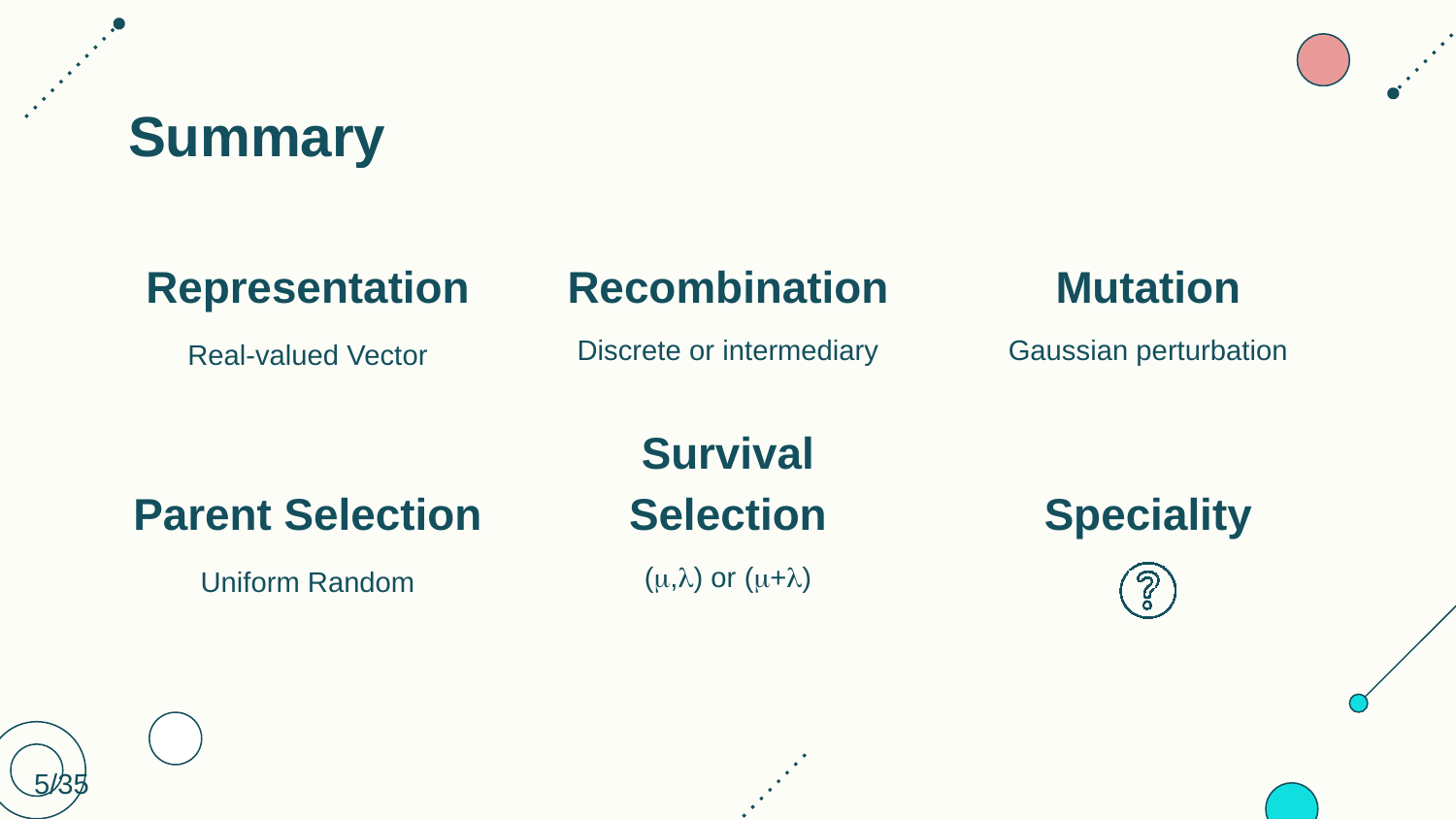

# Summary
Representation
Recombination
Mutation
Real-valued Vector
Discrete or intermediary
Gaussian perturbation
Speciality
Parent Selection
Survival Selection
Uniform Random
(μ,λ) or (μ+λ)

5/35